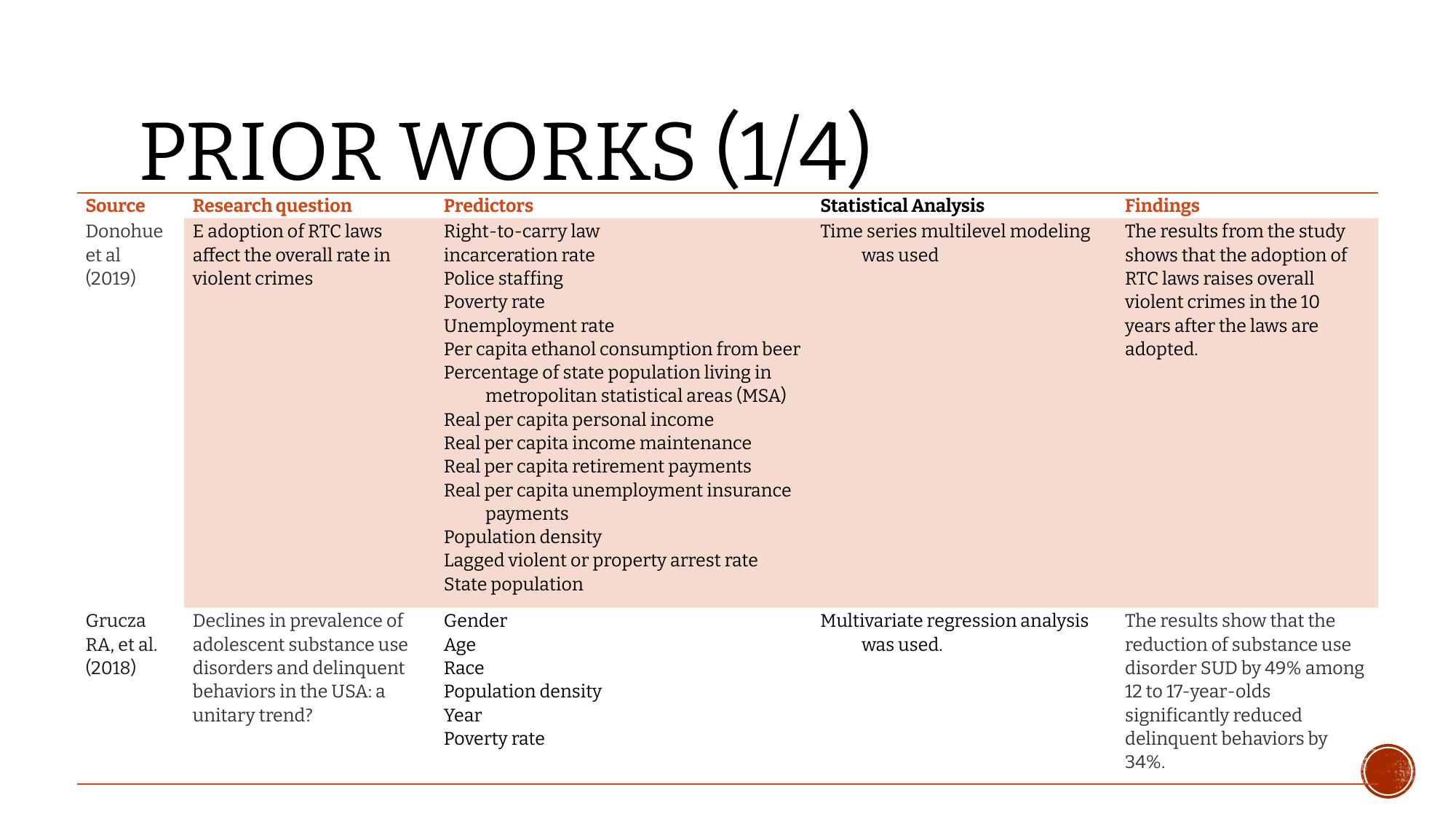

# Prior Works (1/4)
| Source | Research question | Predictors | Statistical Analysis | Findings |
| --- | --- | --- | --- | --- |
| Donohue et al (2019) | E adoption of RTC laws affect the overall rate in violent crimes | Right-to-carry law incarceration rate Police staffing  Poverty rate Unemployment rate Per capita ethanol consumption from beer Percentage of state population living in metropolitan statistical areas (MSA) Real per capita personal income Real per capita income maintenance Real per capita retirement payments Real per capita unemployment insurance payments Population density Lagged violent or property arrest rate State population | Time series multilevel modeling was used | The results from the study shows that the adoption of RTC laws raises overall violent crimes in the 10 years after the laws are adopted. |
| Grucza RA, et al. (2018) | Declines in prevalence of adolescent substance use disorders and delinquent behaviors in the USA: a unitary trend? | Gender Age Race Population density Year Poverty rate | Multivariate regression analysis was used. | The results show that the reduction of substance use disorder SUD by 49% among 12 to 17-year-olds significantly reduced delinquent behaviors by 34%. |